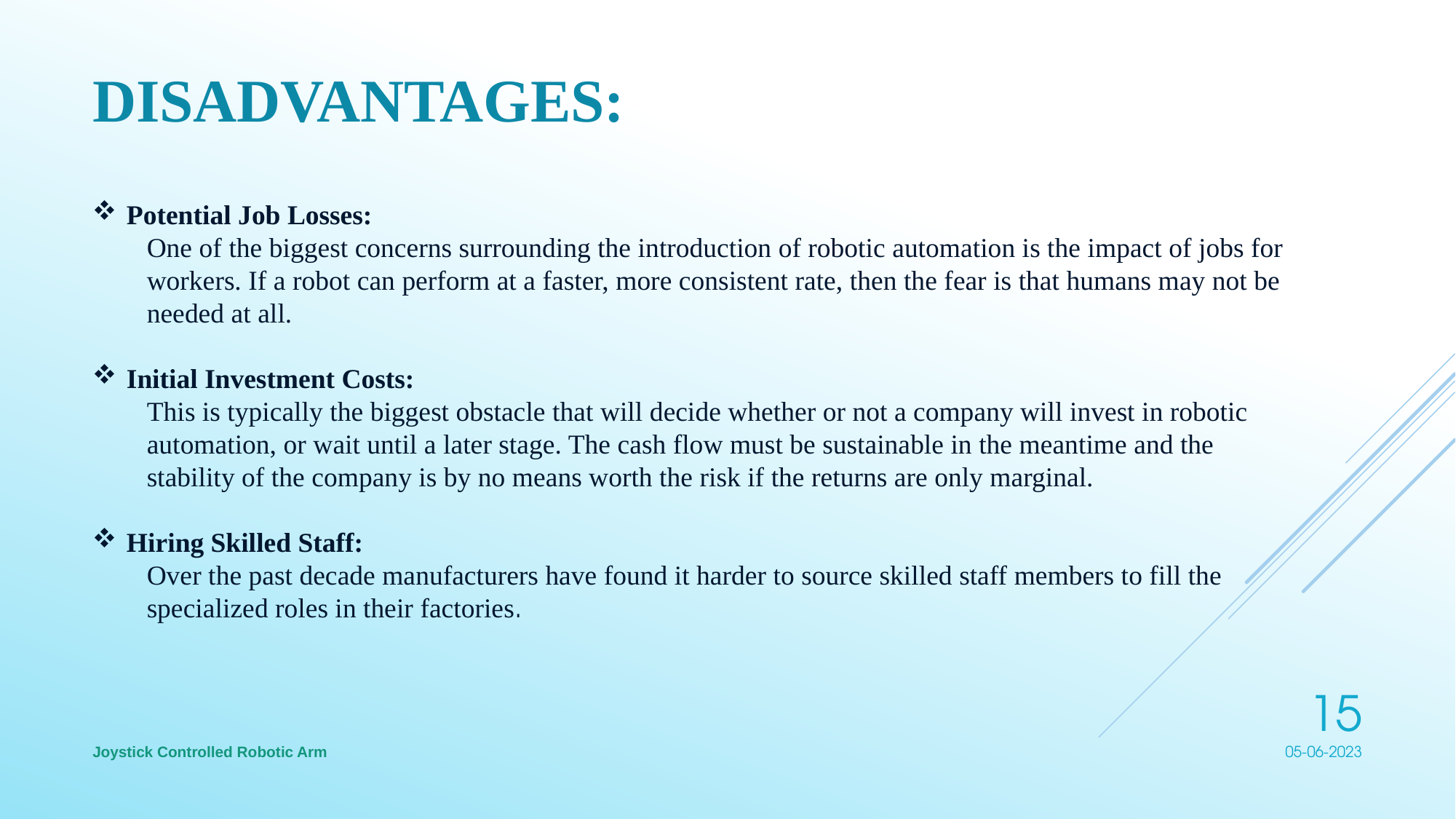

# Disadvantages:
Potential Job Losses:
One of the biggest concerns surrounding the introduction of robotic automation is the impact of jobs for workers. If a robot can perform at a faster, more consistent rate, then the fear is that humans may not be needed at all.

Initial Investment Costs:
This is typically the biggest obstacle that will decide whether or not a company will invest in robotic automation, or wait until a later stage. The cash flow must be sustainable in the meantime and the stability of the company is by no means worth the risk if the returns are only marginal.

Hiring Skilled Staff:
Over the past decade manufacturers have found it harder to source skilled staff members to fill the specialized roles in their factories.

15
Joystick Controlled Robotic Arm
05-06-2023